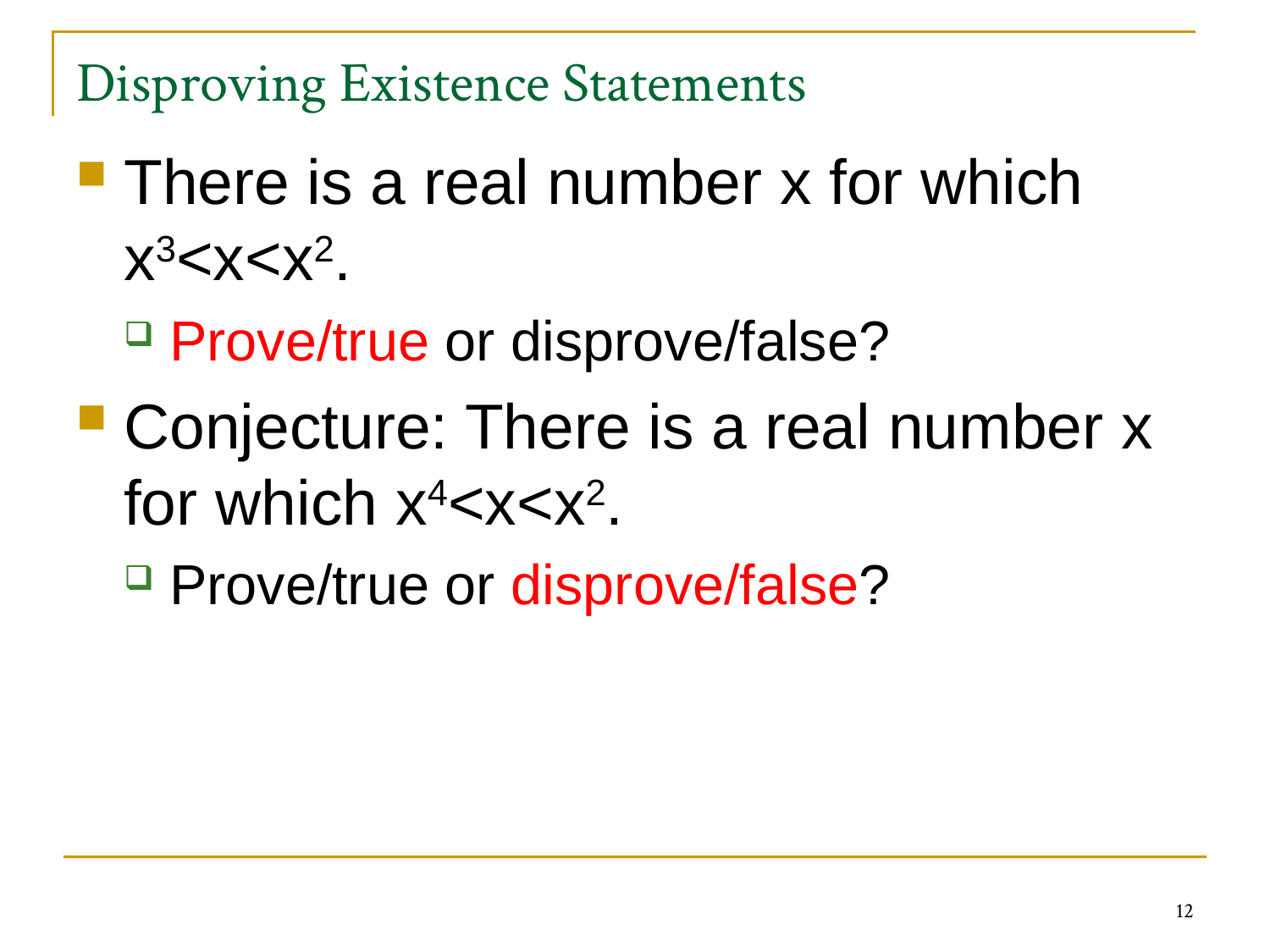

# Disproving Existence Statements
There is a real number x for which x3<x<x2.
Prove/true or disprove/false?
Conjecture: There is a real number x for which x4<x<x2.
Prove/true or disprove/false?

12